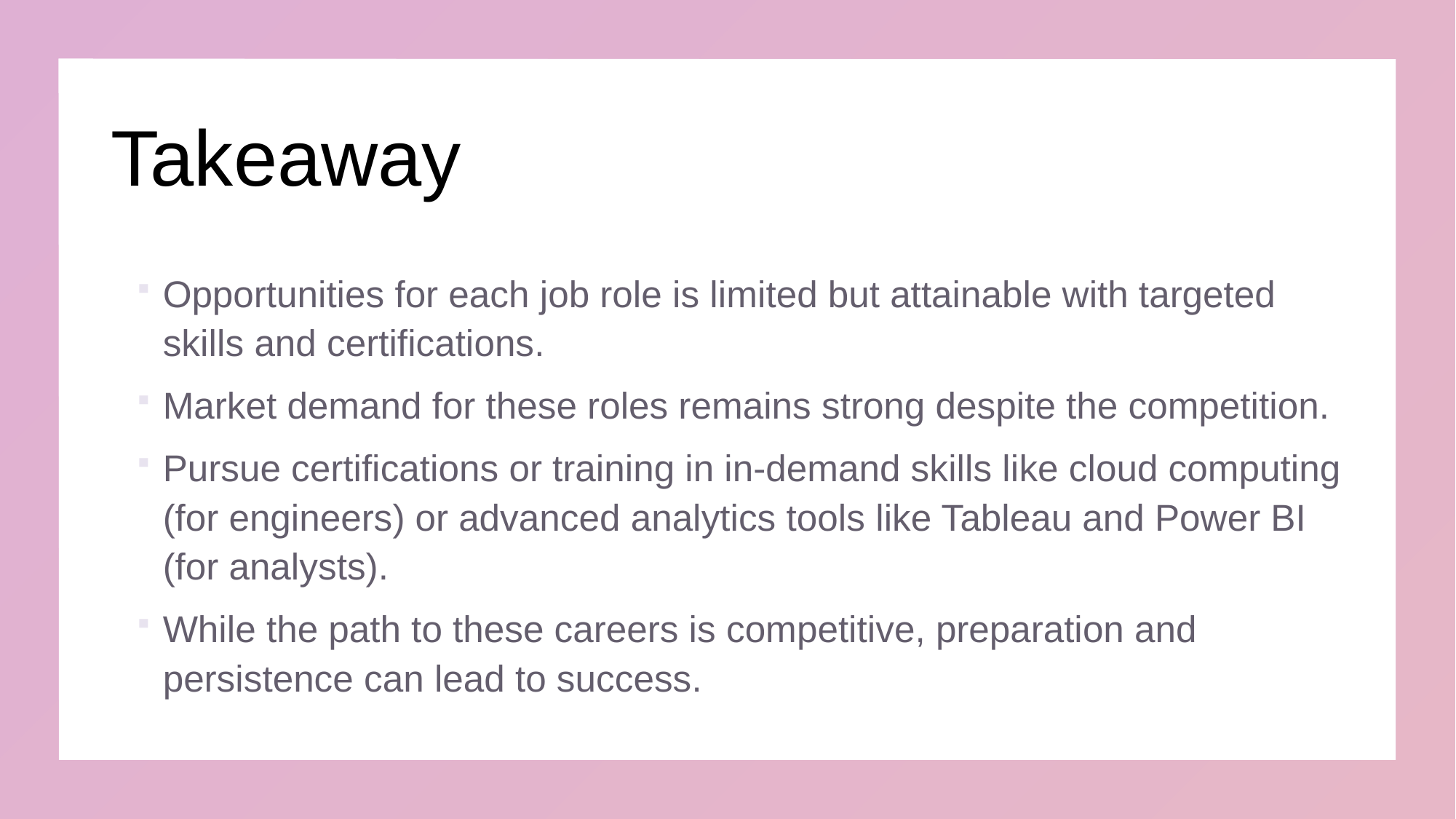

# Takeaway
Opportunities for each job role is limited but attainable with targeted skills and certifications.
Market demand for these roles remains strong despite the competition.
Pursue certifications or training in in-demand skills like cloud computing (for engineers) or advanced analytics tools like Tableau and Power BI (for analysts).
While the path to these careers is competitive, preparation and persistence can lead to success.